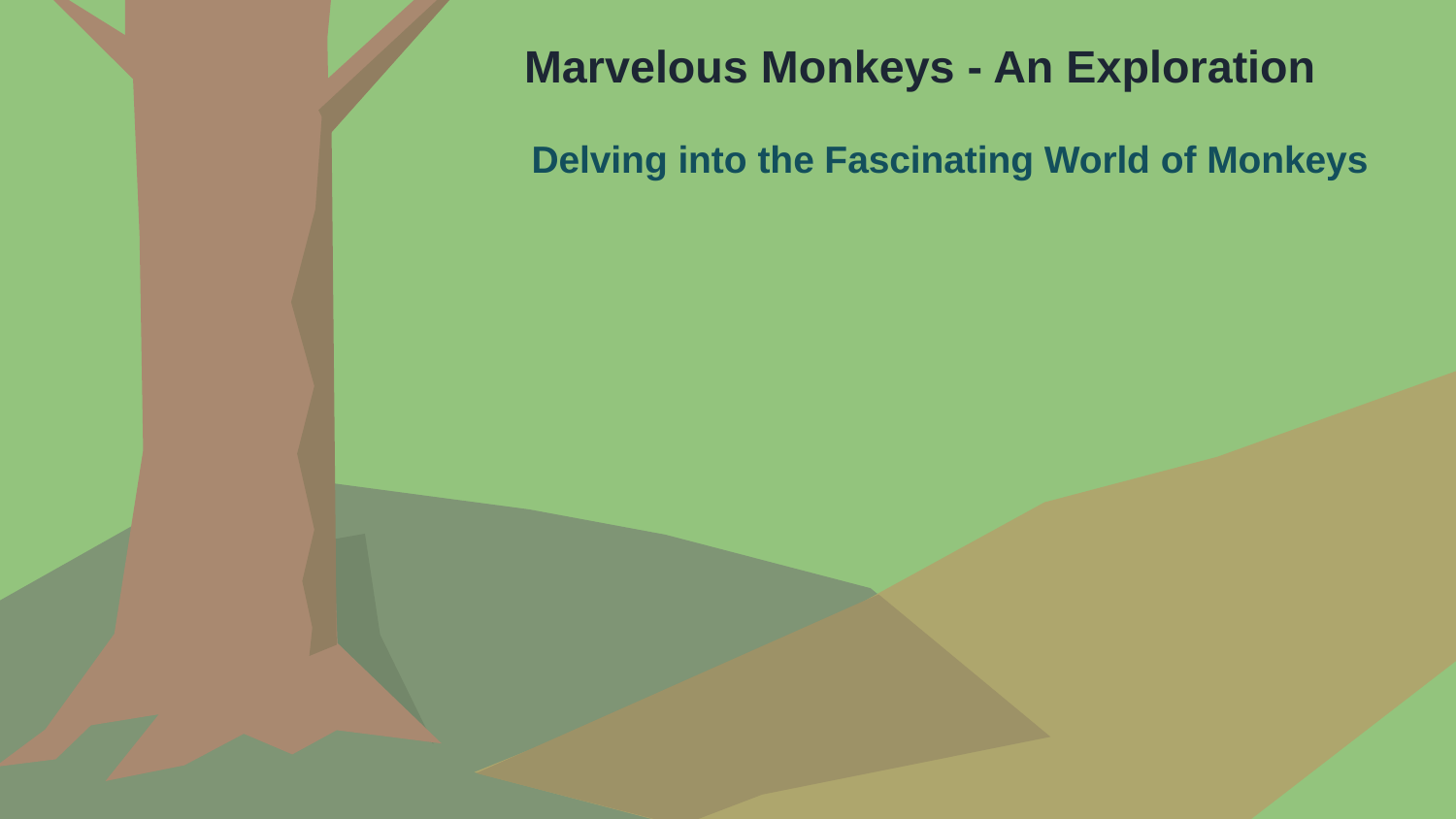

Marvelous Monkeys - An Exploration

Delving into the Fascinating World of Monkeys